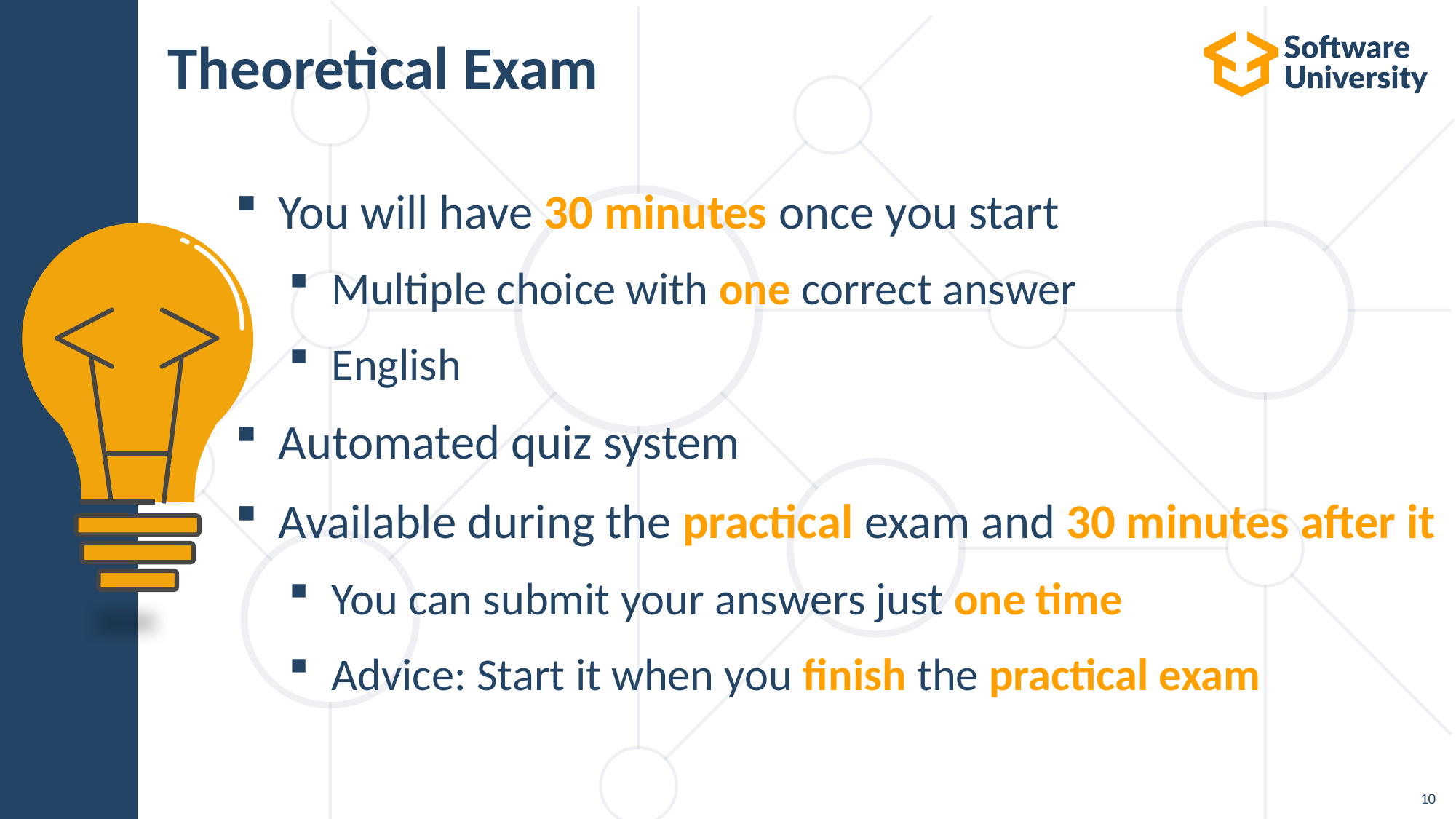

# Theoretical Exam
You will have 30 minutes once you start
Multiple choice with one correct answer
English
Automated quiz system
Available during the practical exam and 30 minutes after it
You can submit your answers just one time
Advice: Start it when you finish the practical exam
10